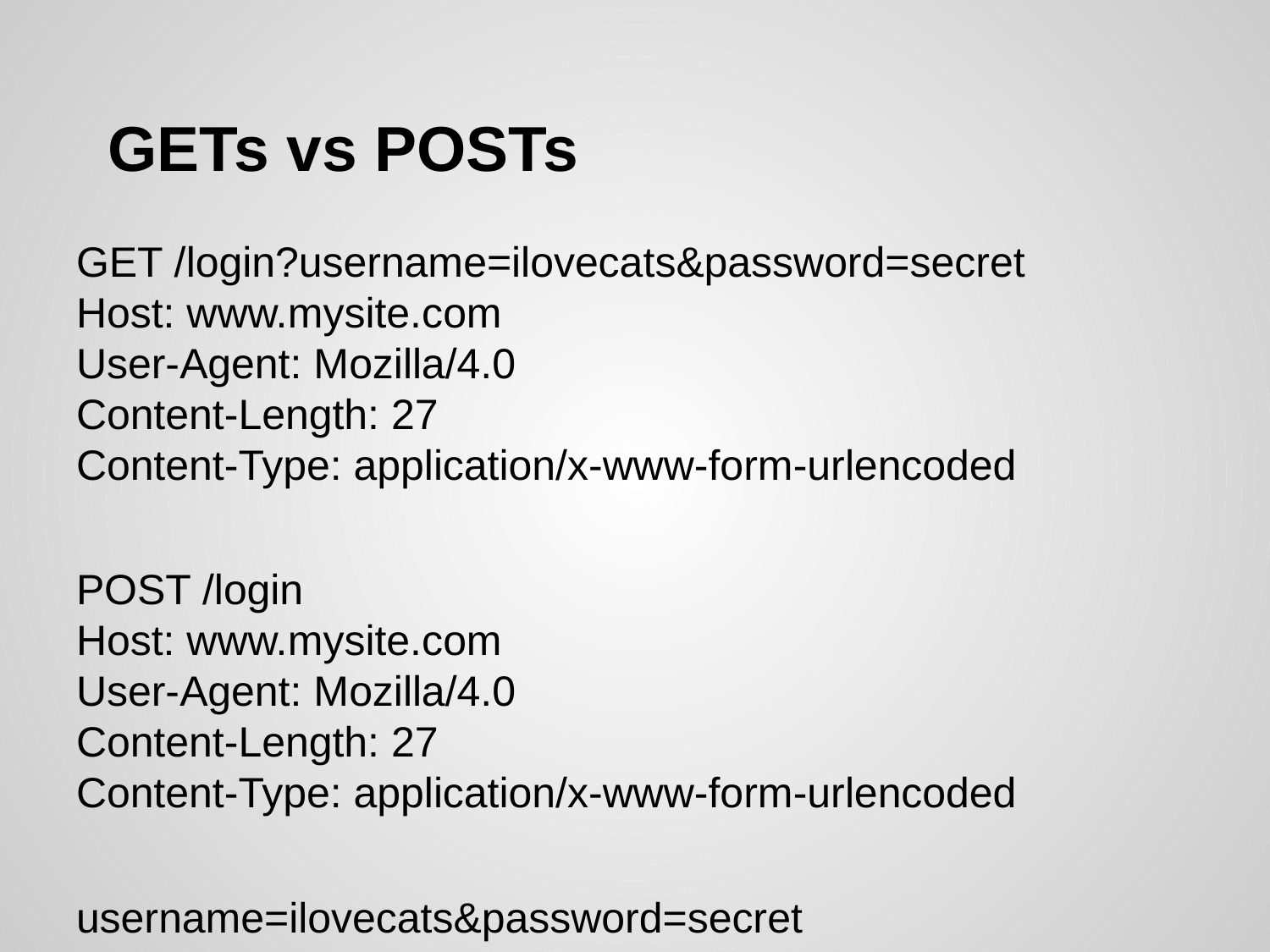

# GETs vs POSTs
GET /login?username=ilovecats&password=secret
Host: www.mysite.com
User-Agent: Mozilla/4.0
Content-Length: 27
Content-Type: application/x-www-form-urlencoded

POST /login
Host: www.mysite.com
User-Agent: Mozilla/4.0
Content-Length: 27
Content-Type: application/x-www-form-urlencoded

username=ilovecats&password=secret